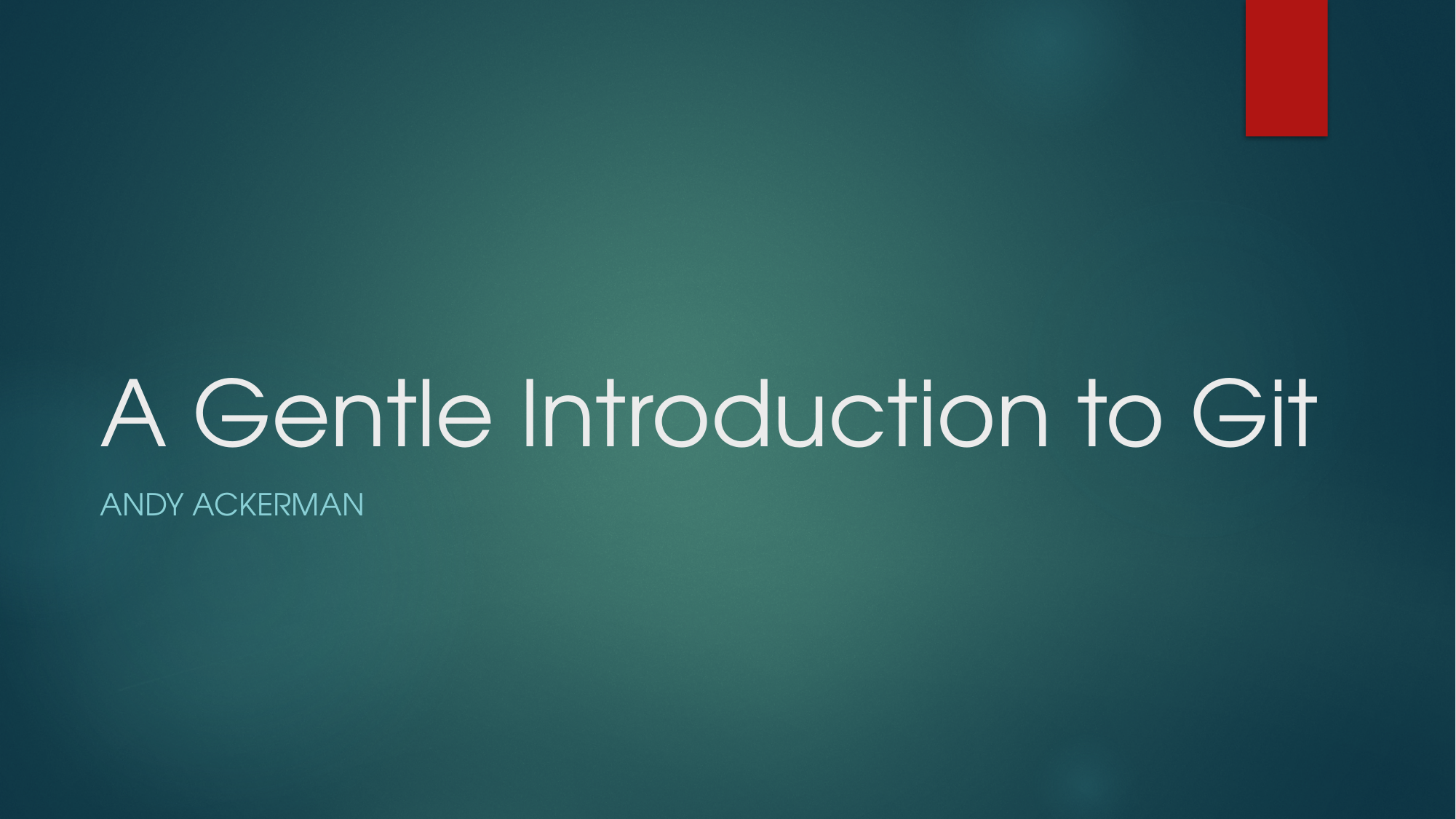

# A Gentle Introduction to Git
Andy Ackerman